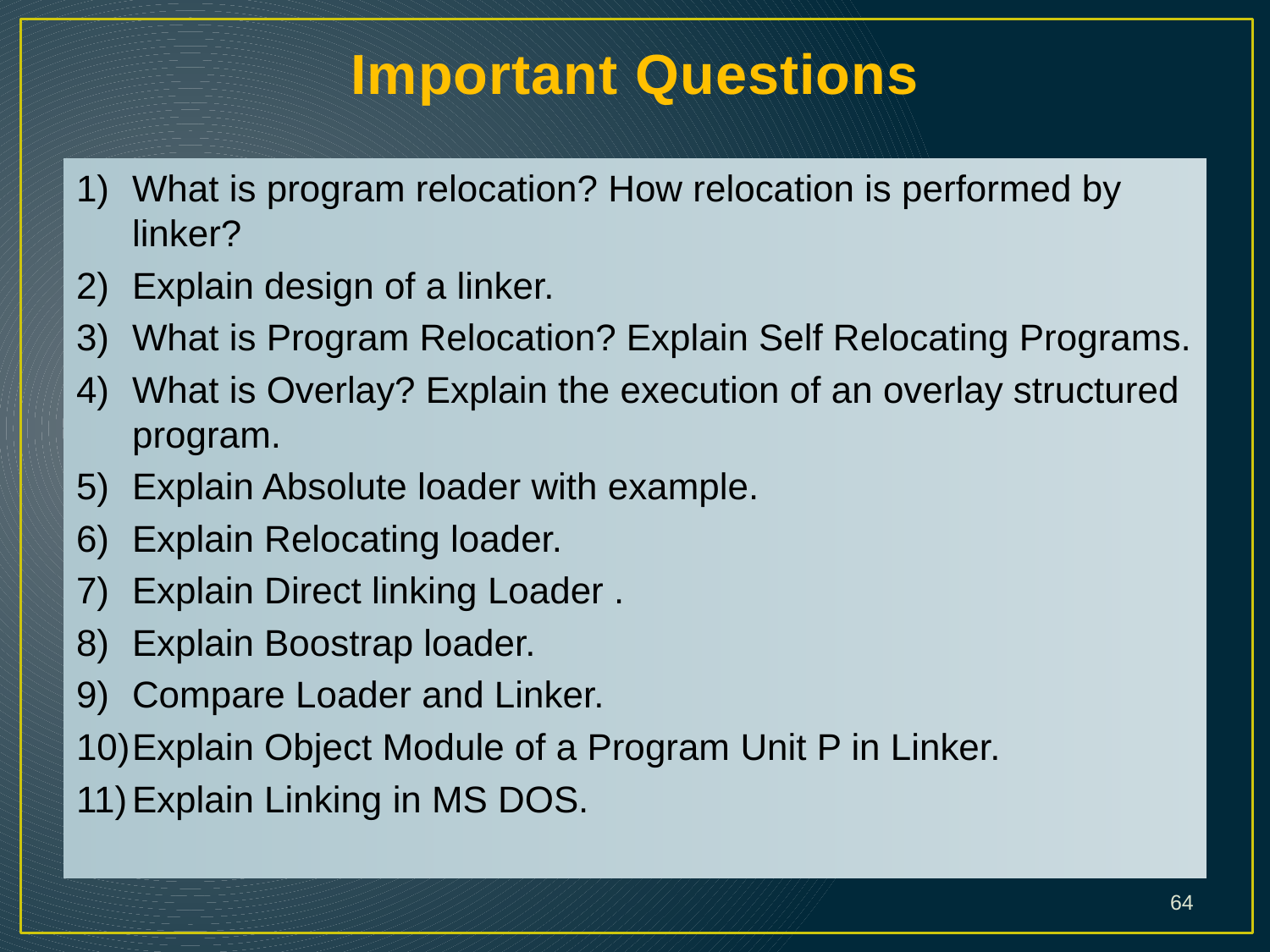

# Important Questions
What is program relocation? How relocation is performed by linker?
Explain design of a linker.
What is Program Relocation? Explain Self Relocating Programs.
What is Overlay? Explain the execution of an overlay structured program.
Explain Absolute loader with example.
Explain Relocating loader.
Explain Direct linking Loader .
Explain Boostrap loader.
Compare Loader and Linker.
Explain Object Module of a Program Unit P in Linker.
Explain Linking in MS DOS.

64